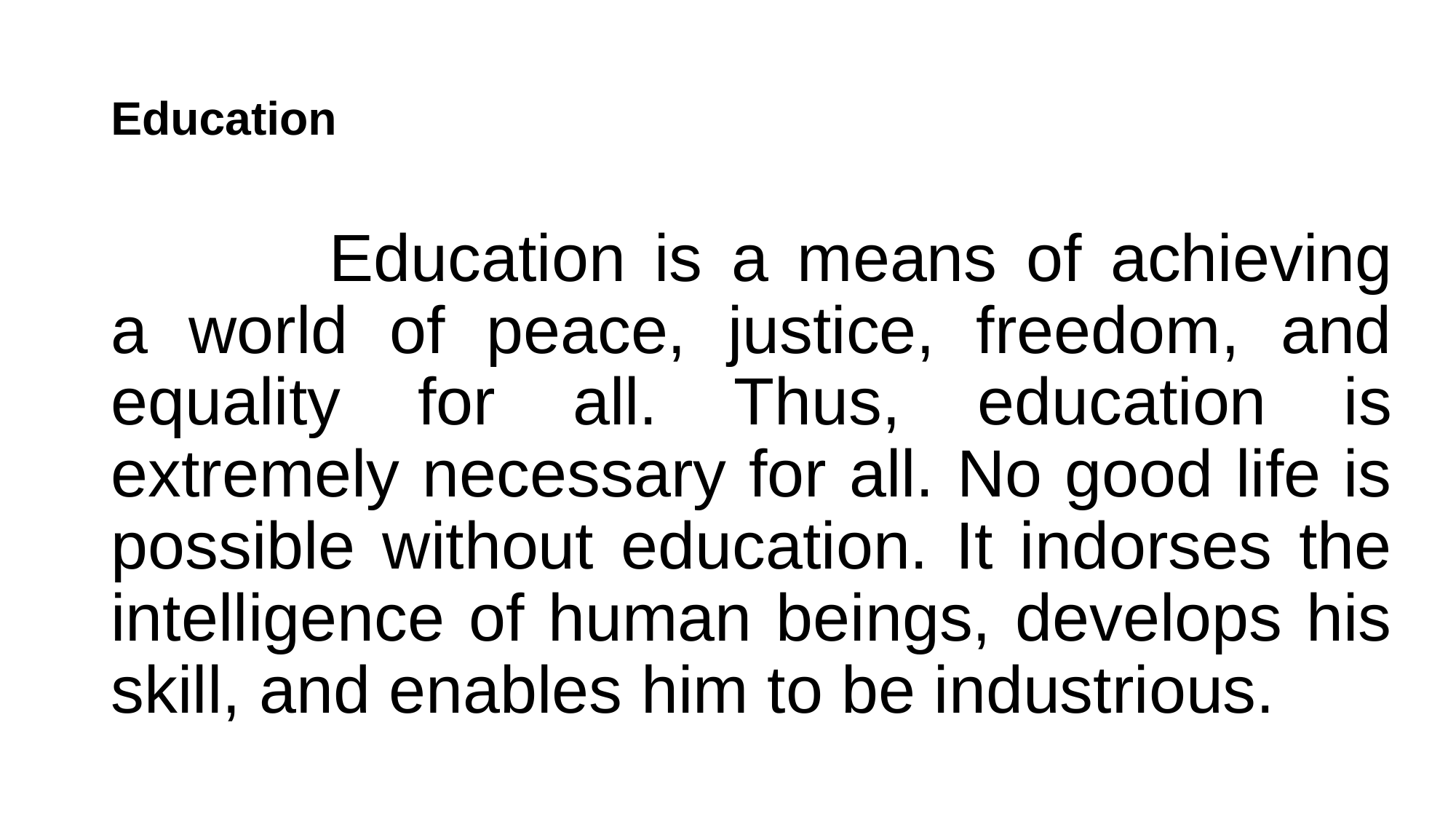

# Education
		Education is a means of achieving a world of peace, justice, freedom, and equality for all. Thus, education is extremely necessary for all. No good life is possible without education. It indorses the intelligence of human beings, develops his skill, and enables him to be industrious.